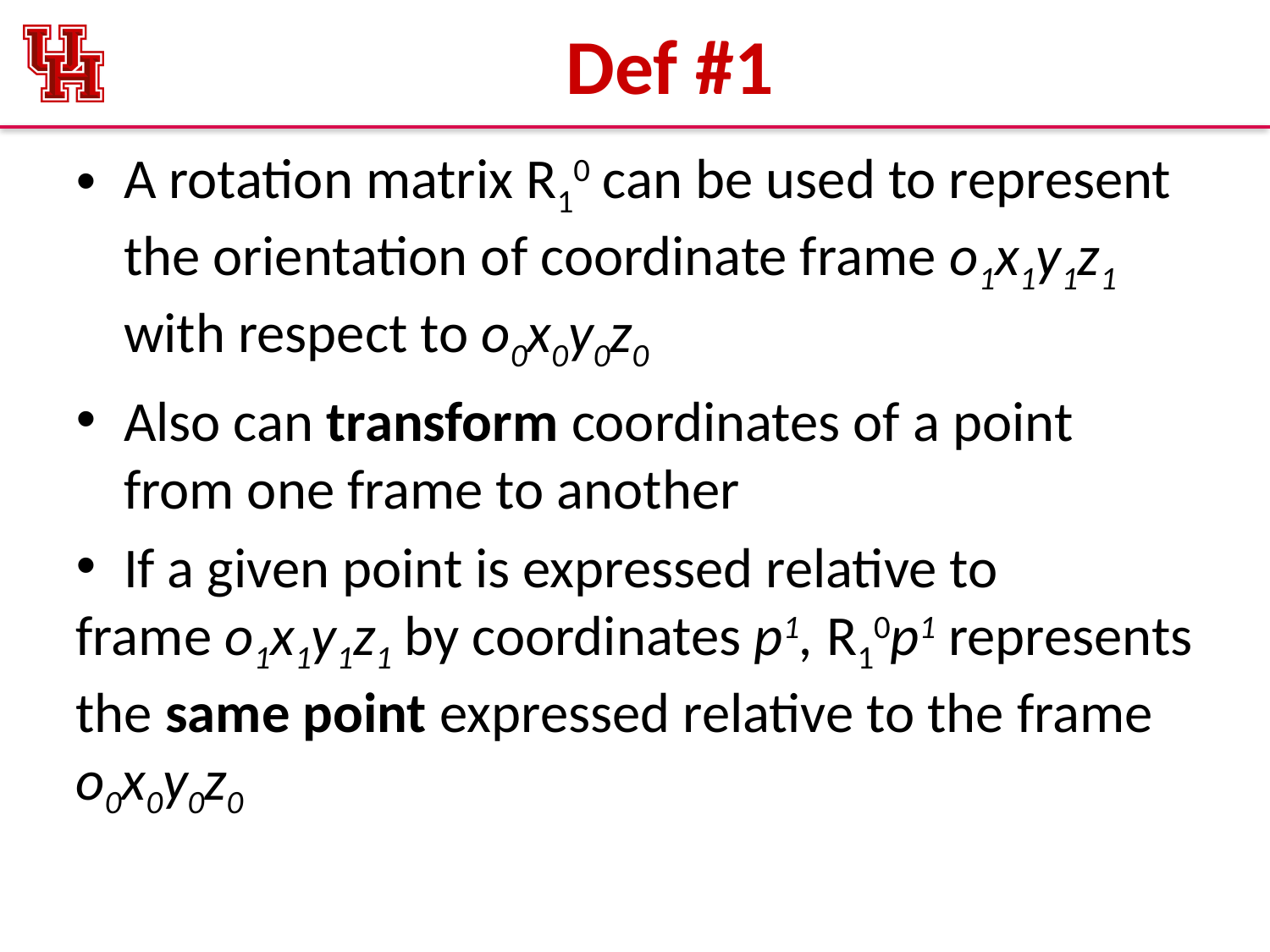

# Def #1
A rotation matrix R10 can be used to represent the orientation of coordinate frame o1x1y1z1 with respect to o0x0y0z0
Also can transform coordinates of a point from one frame to another
If a given point is expressed relative to
frame o1x1y1z1 by coordinates p1, R10p1 represents the same point expressed relative to the frame o0x0y0z0